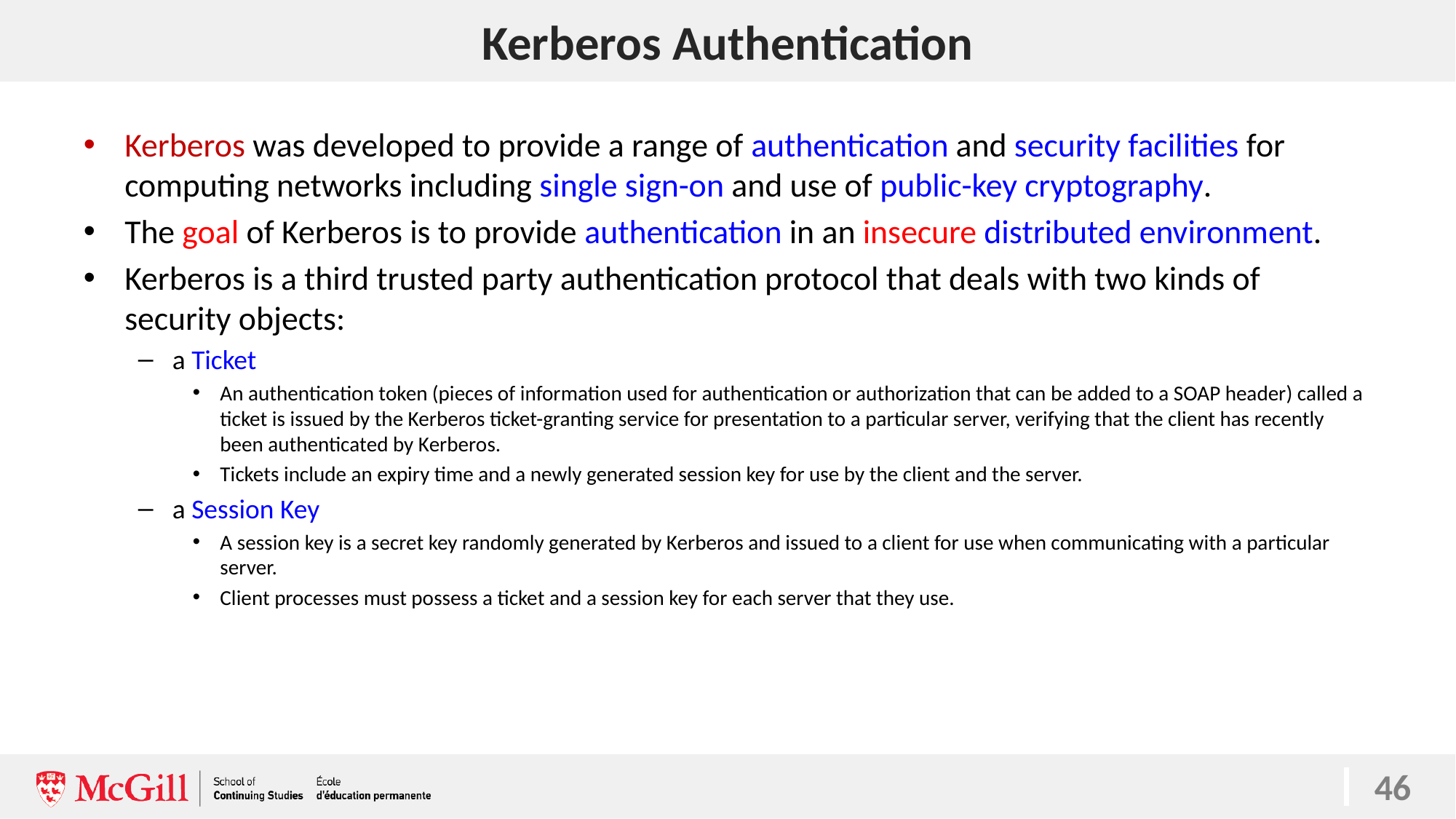

# Kerberos Authentication
Kerberos was developed to provide a range of authentication and security facilities for computing networks including single sign-on and use of public-key cryptography.
The goal of Kerberos is to provide authentication in an insecure distributed environment.
Kerberos is a third trusted party authentication protocol that deals with two kinds of security objects:
a Ticket
An authentication token (pieces of information used for authentication or authorization that can be added to a SOAP header) called a ticket is issued by the Kerberos ticket-granting service for presentation to a particular server, verifying that the client has recently been authenticated by Kerberos.
Tickets include an expiry time and a newly generated session key for use by the client and the server.
a Session Key
A session key is a secret key randomly generated by Kerberos and issued to a client for use when communicating with a particular server.
Client processes must possess a ticket and a session key for each server that they use.